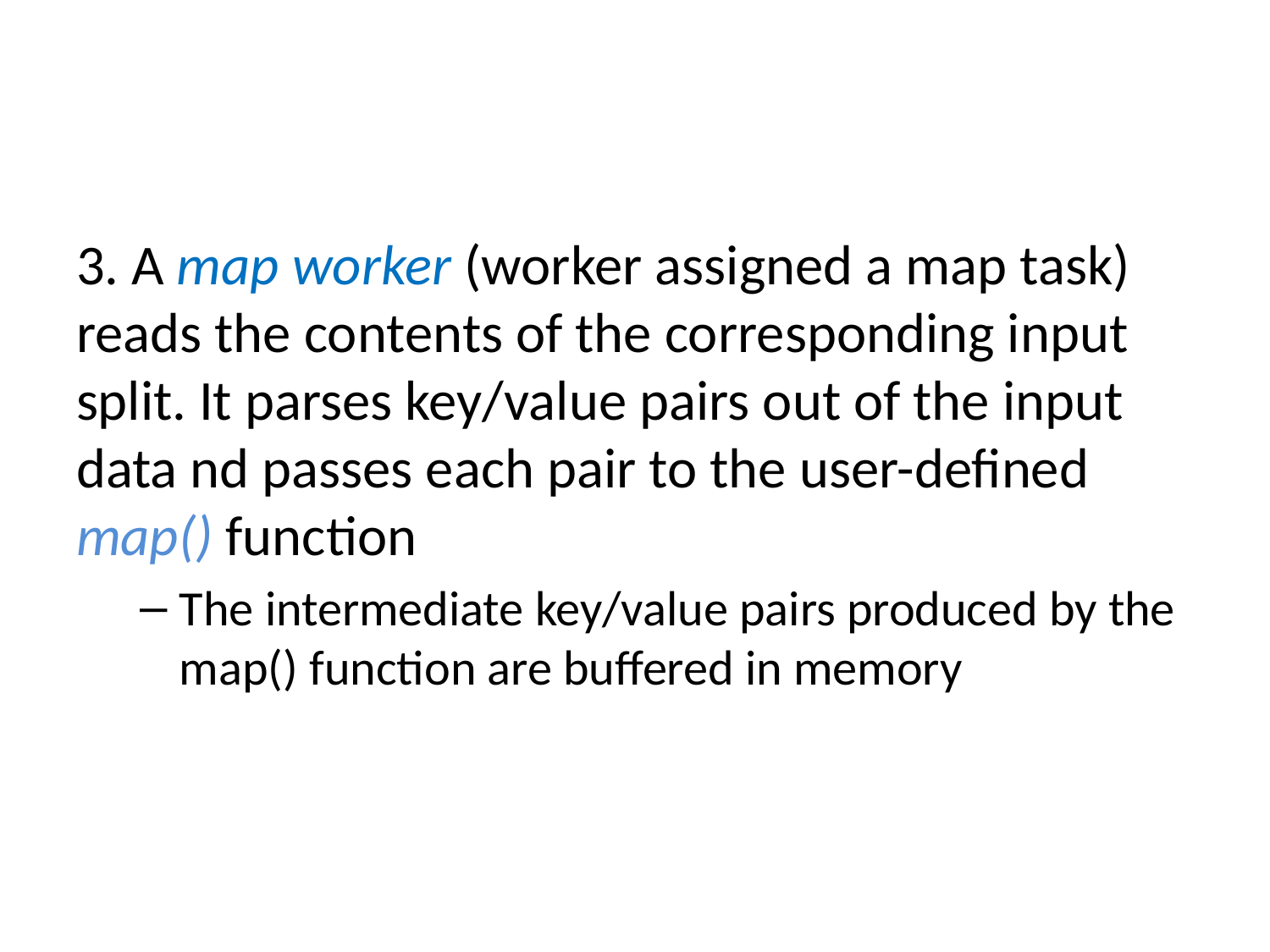

#
3. A map worker (worker assigned a map task) reads the contents of the corresponding input split. It parses key/value pairs out of the input data nd passes each pair to the user-defined map() function
The intermediate key/value pairs produced by the map() function are buffered in memory